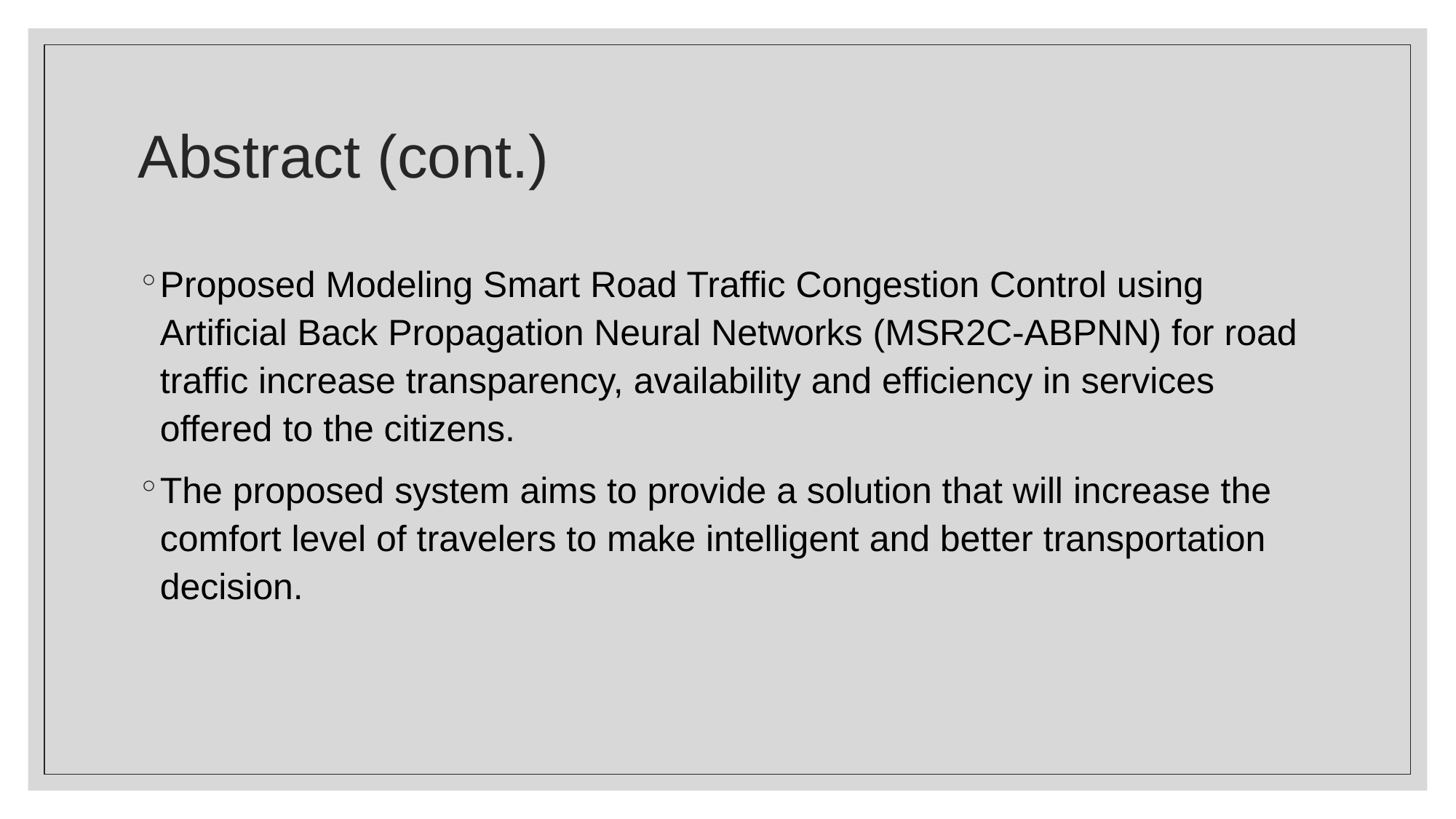

# Abstract (cont.)
Proposed Modeling Smart Road Traffic Congestion Control using Artificial Back Propagation Neural Networks (MSR2C-ABPNN) for road traffic increase transparency, availability and efficiency in services offered to the citizens.
The proposed system aims to provide a solution that will increase the comfort level of travelers to make intelligent and better transportation decision.